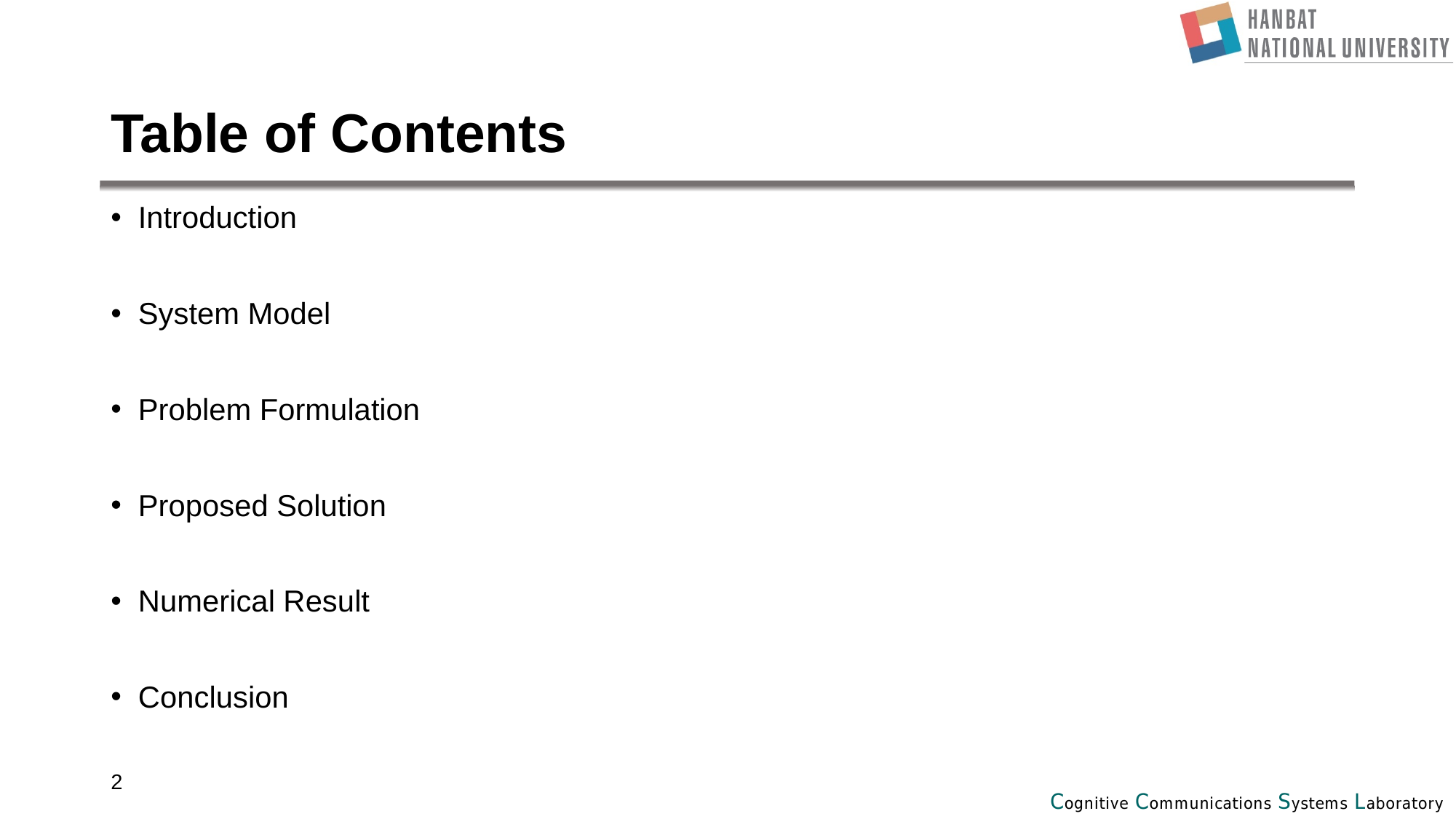

# Table of Contents
Introduction

System Model

Problem Formulation

Proposed Solution

Numerical Result

Conclusion

2